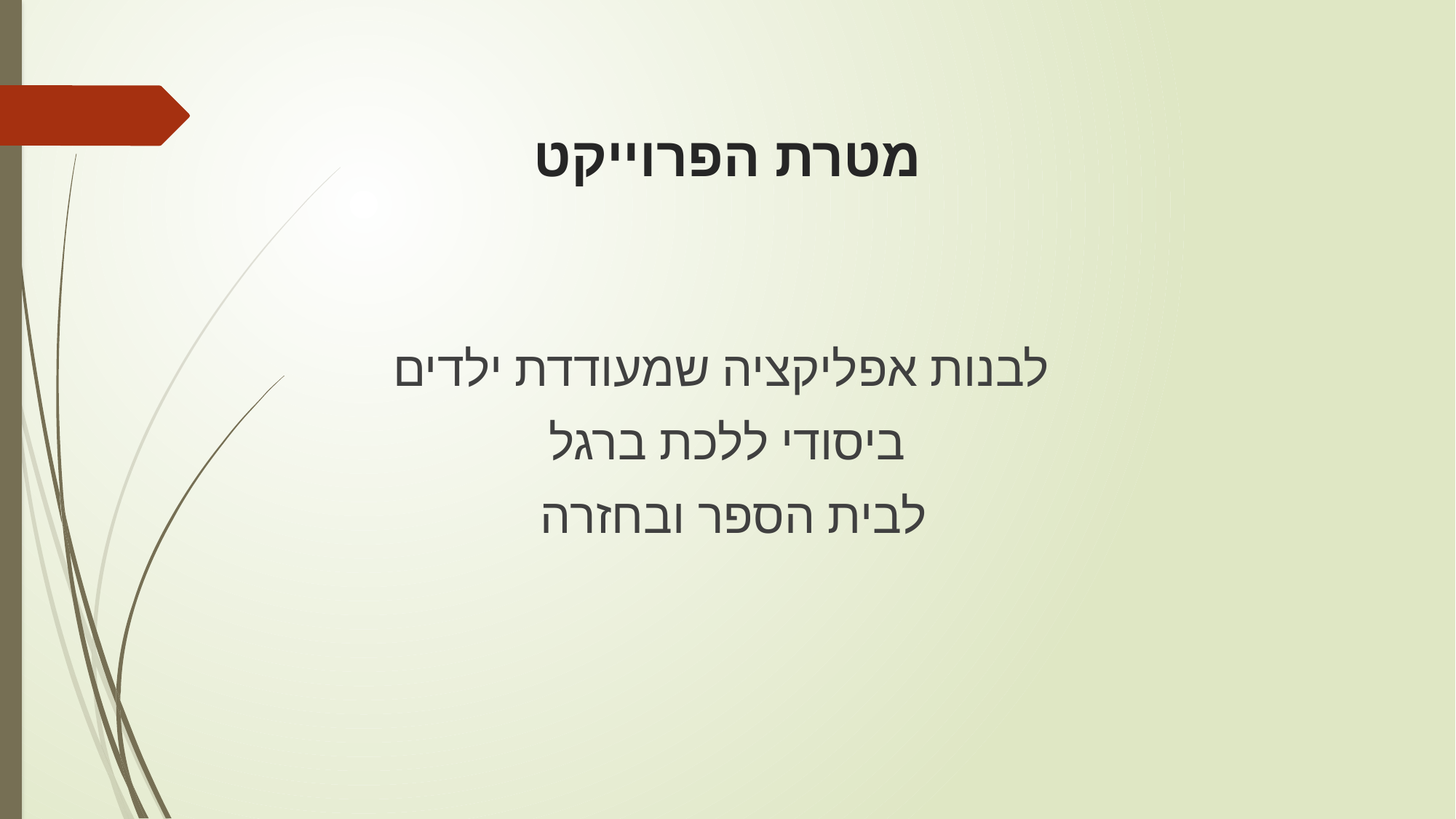

# מטרת הפרוייקט
לבנות אפליקציה שמעודדת ילדים
ביסודי ללכת ברגל
 לבית הספר ובחזרה